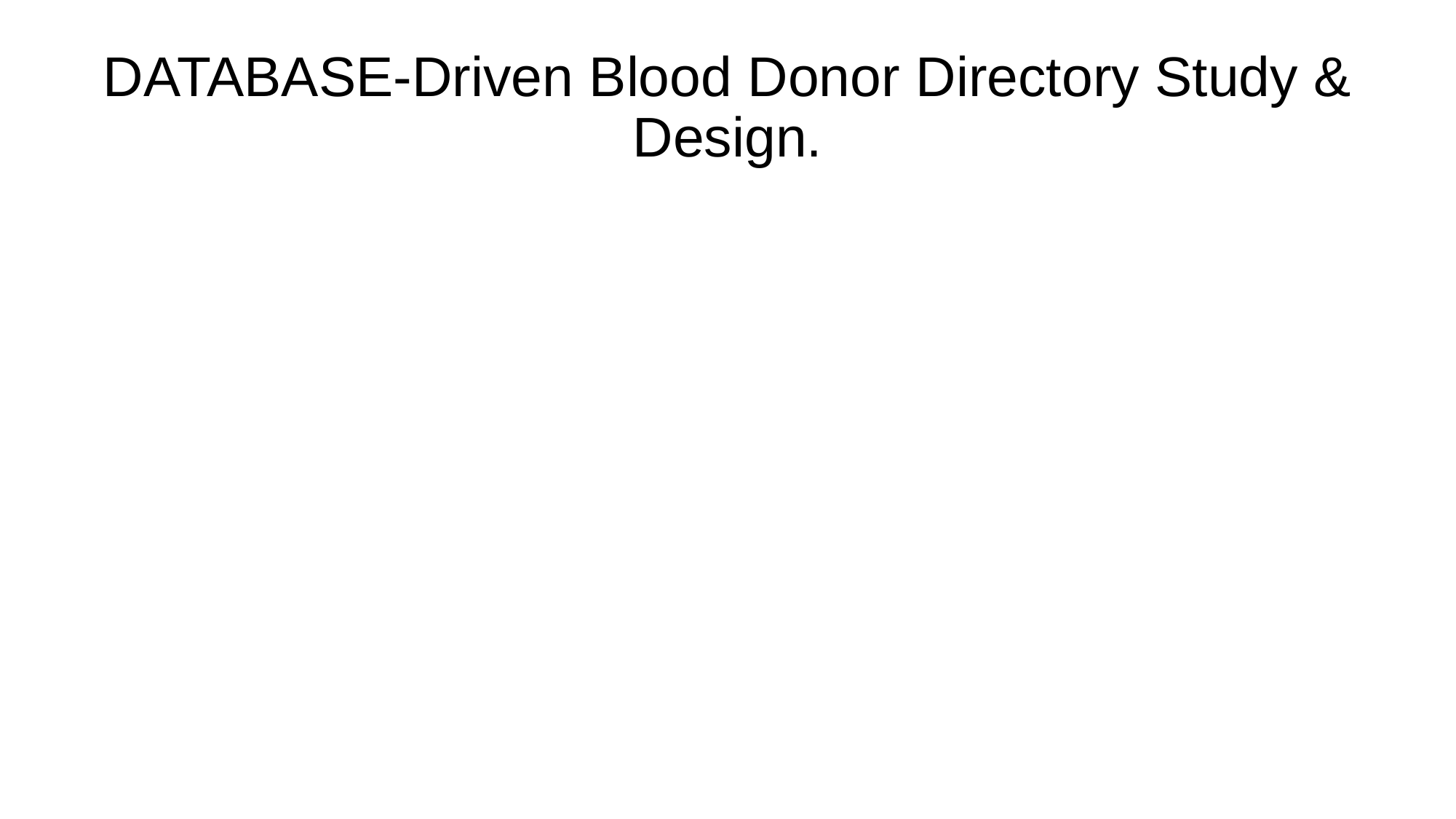

# DATABASE-Driven Blood Donor Directory Study & Design.